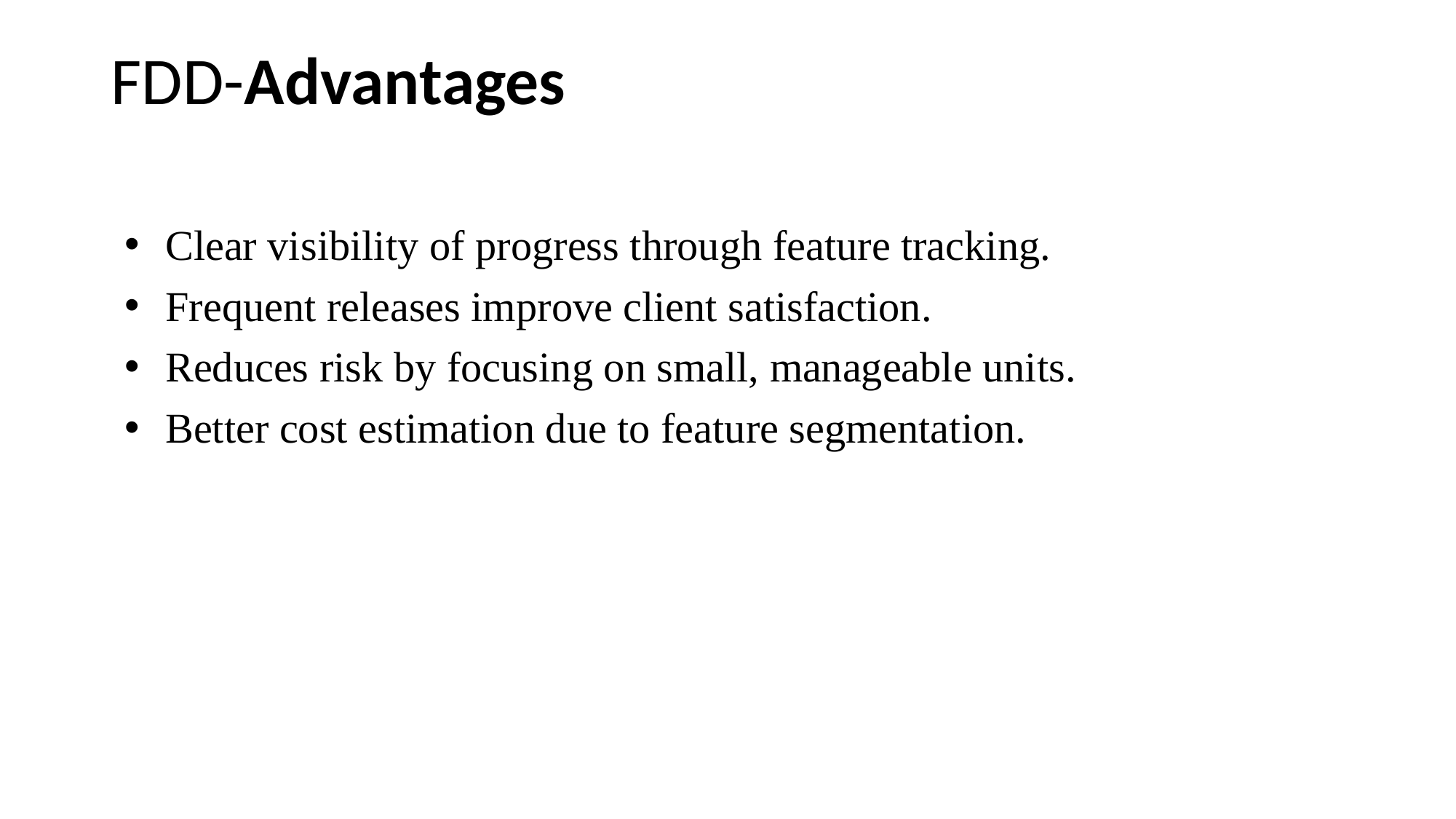

# FDD-Advantages
Clear visibility of progress through feature tracking.
Frequent releases improve client satisfaction.
Reduces risk by focusing on small, manageable units.
Better cost estimation due to feature segmentation.